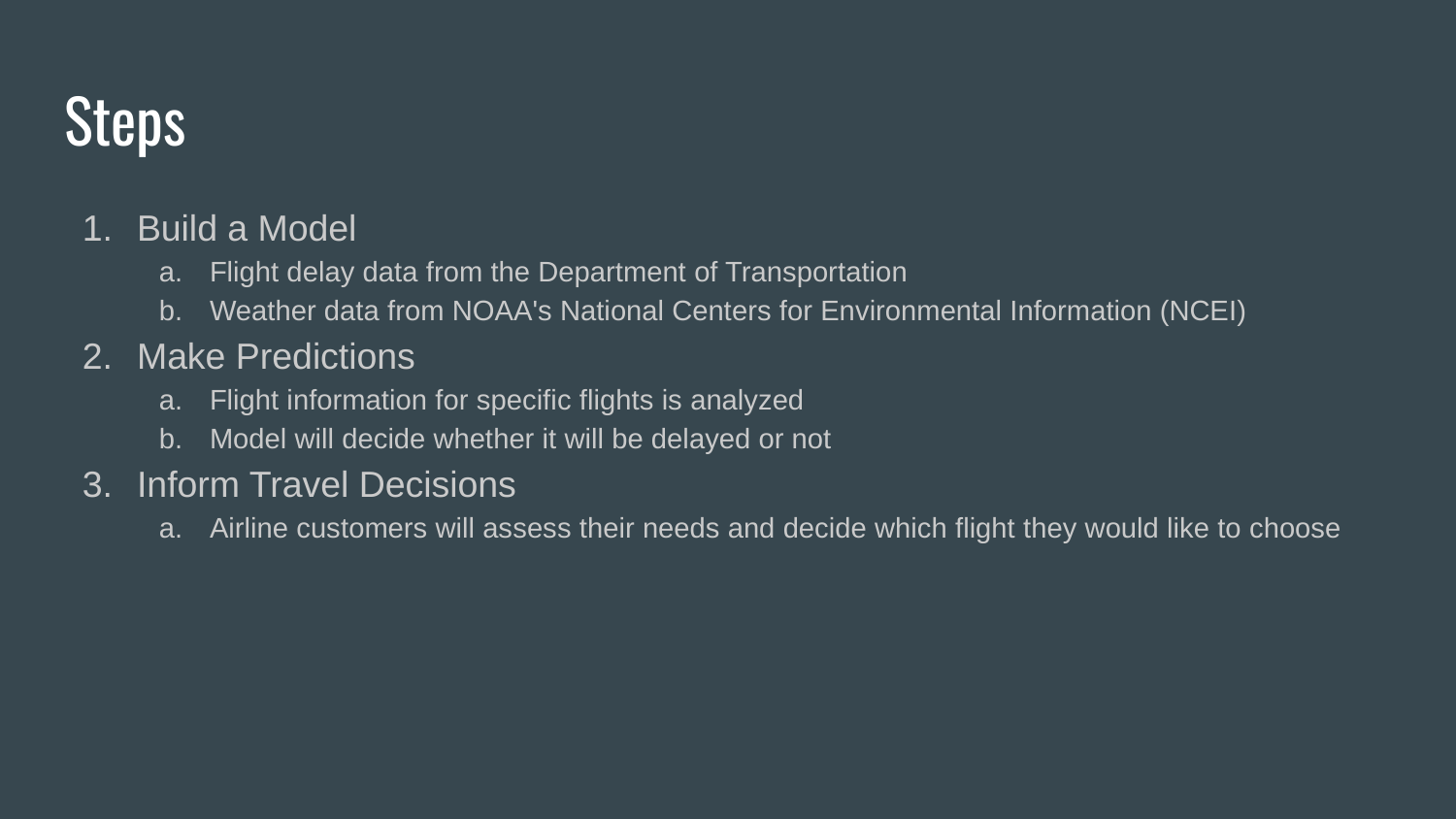

# Steps
Build a Model
Flight delay data from the Department of Transportation
Weather data from NOAA's National Centers for Environmental Information (NCEI)
Make Predictions
Flight information for specific flights is analyzed
Model will decide whether it will be delayed or not
Inform Travel Decisions
Airline customers will assess their needs and decide which flight they would like to choose